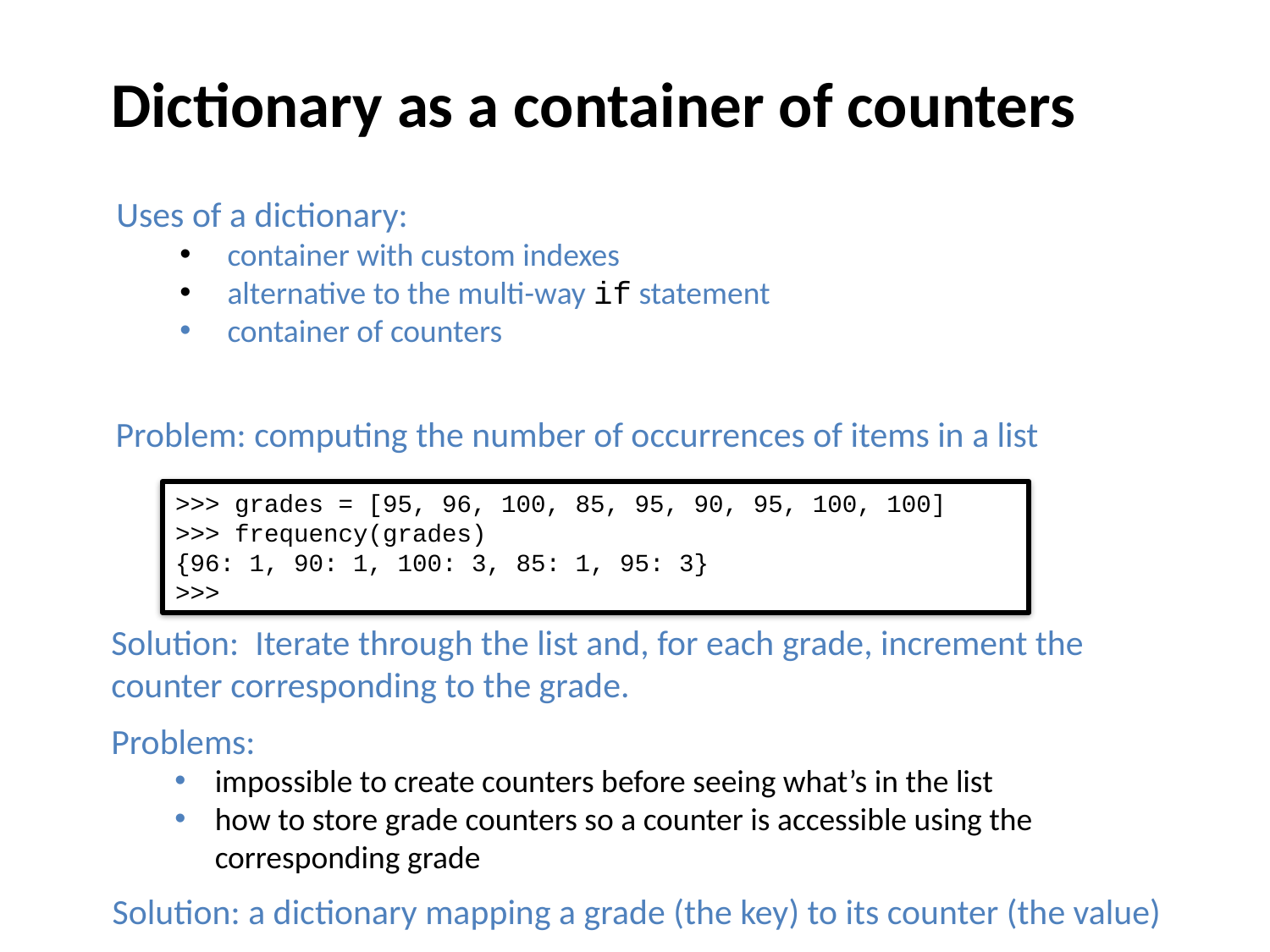

Dictionary as a container of counters
Uses of a dictionary:
container with custom indexes
alternative to the multi-way if statement
container of counters
Problem: computing the number of occurrences of items in a list
>>> grades = [95, 96, 100, 85, 95, 90, 95, 100, 100]
>>> frequency(grades)
{96: 1, 90: 1, 100: 3, 85: 1, 95: 3}
>>>
Solution:  Iterate through the list and, for each grade, increment the counter corresponding to the grade.
Problems:
impossible to create counters before seeing what’s in the list
how to store grade counters so a counter is accessible using the corresponding grade
Solution: a dictionary mapping a grade (the key) to its counter (the value)